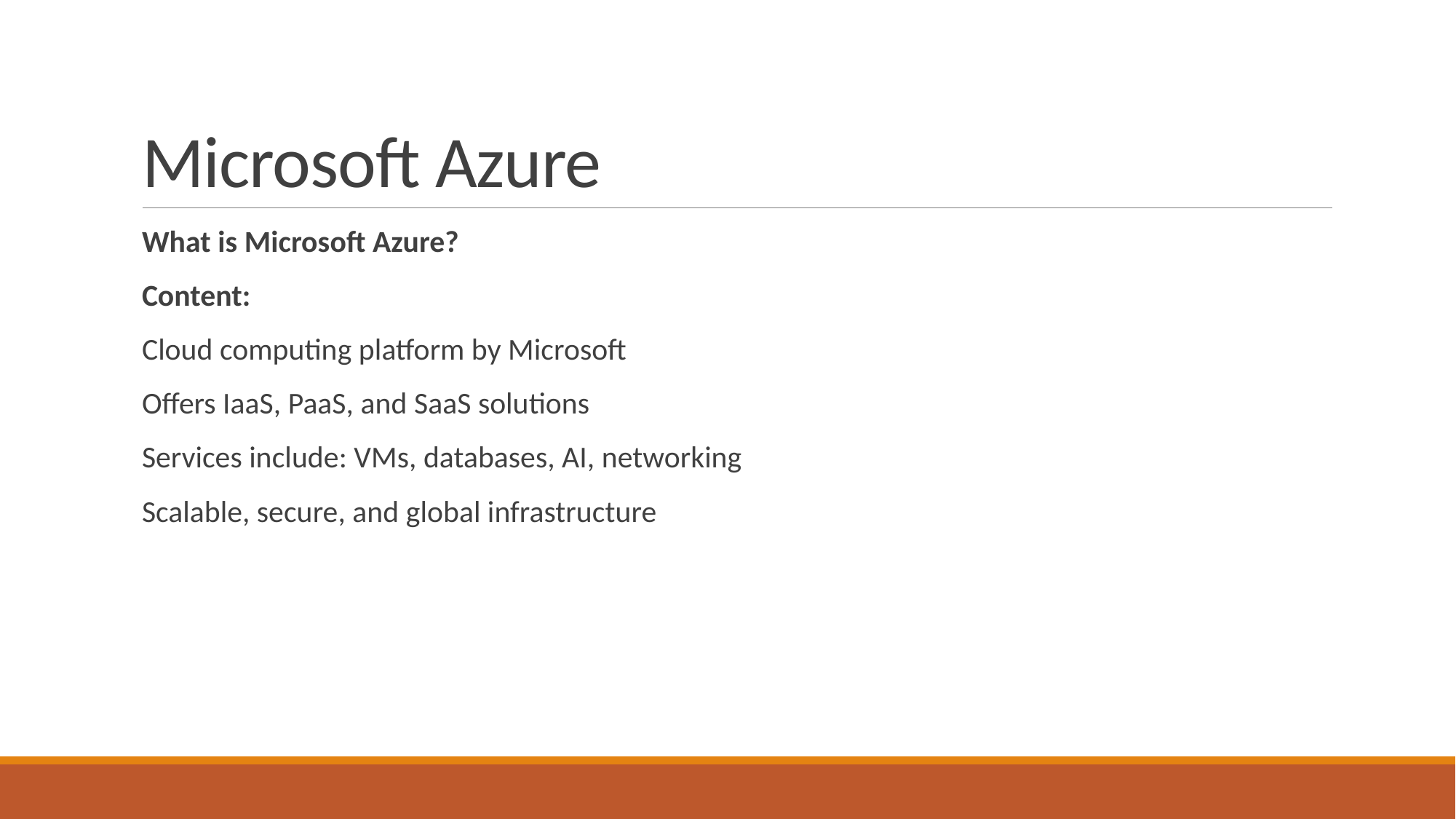

# Microsoft Azure
What is Microsoft Azure?
Content:
Cloud computing platform by Microsoft
Offers IaaS, PaaS, and SaaS solutions
Services include: VMs, databases, AI, networking
Scalable, secure, and global infrastructure